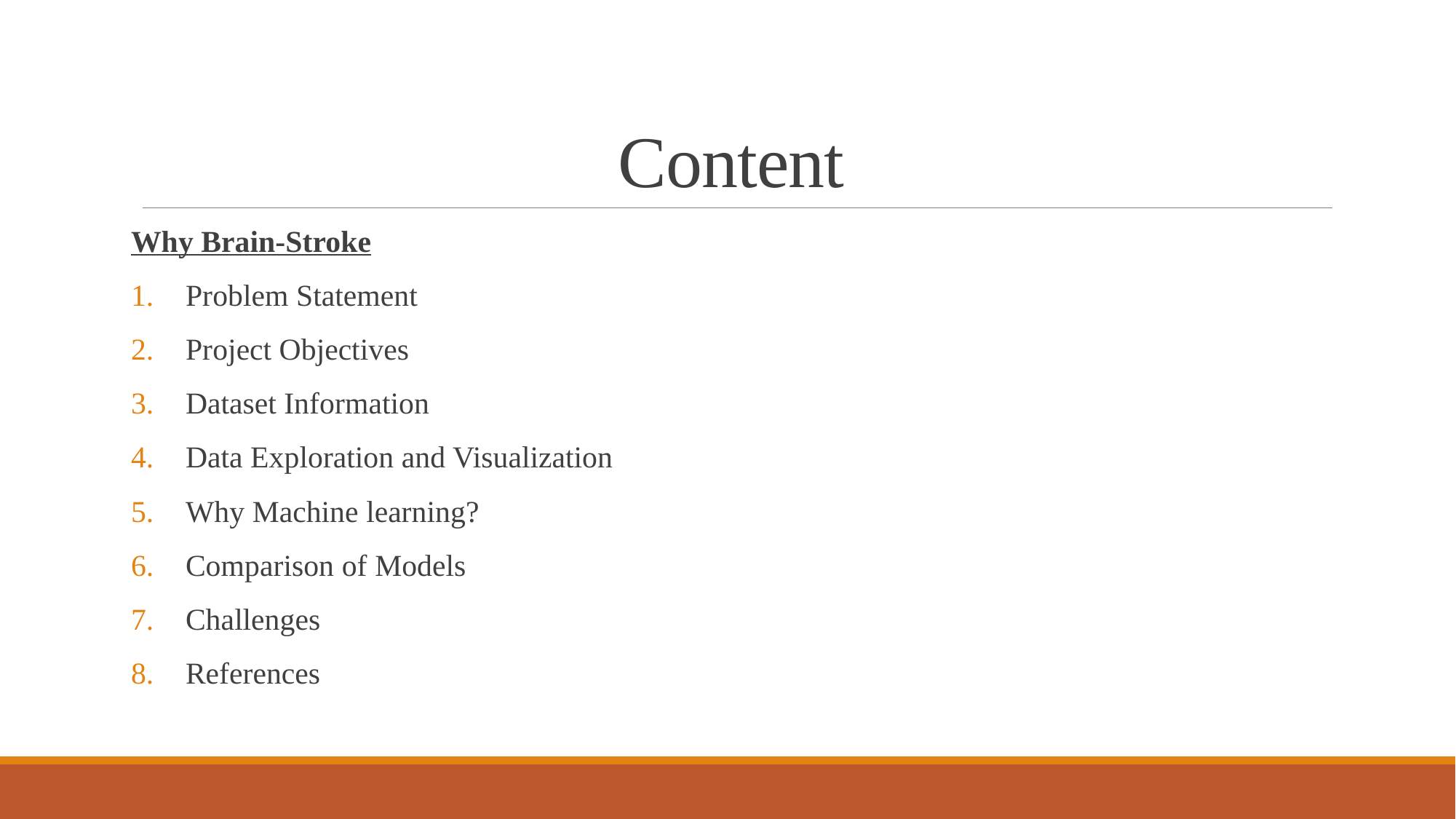

# Content
Why Brain-Stroke
Problem Statement
Project Objectives
Dataset Information
Data Exploration and Visualization
Why Machine learning?
Comparison of Models
Challenges
References